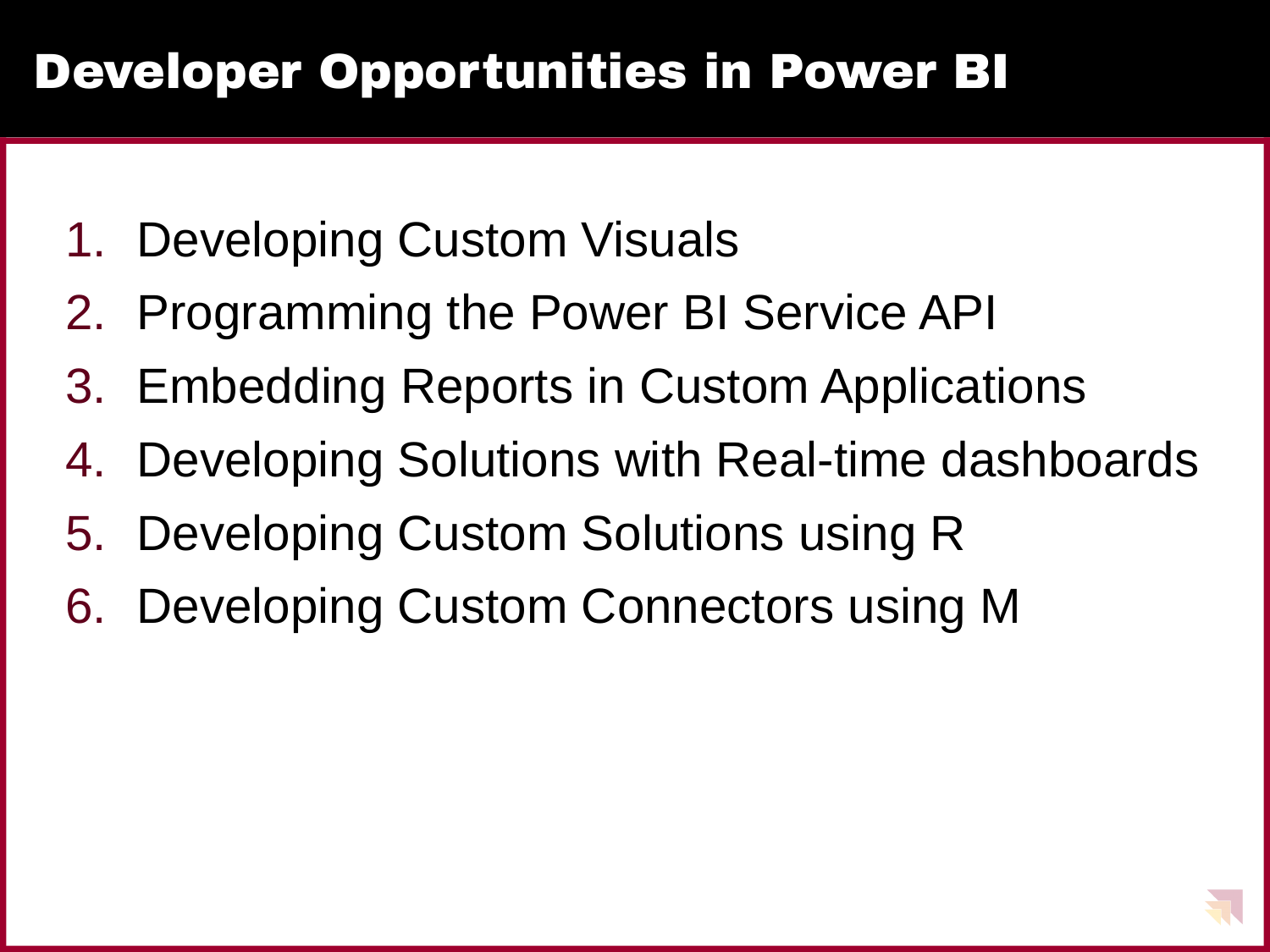

# Developer Opportunities in Power BI
Developing Custom Visuals
Programming the Power BI Service API
Embedding Reports in Custom Applications
Developing Solutions with Real-time dashboards
Developing Custom Solutions using R
Developing Custom Connectors using M